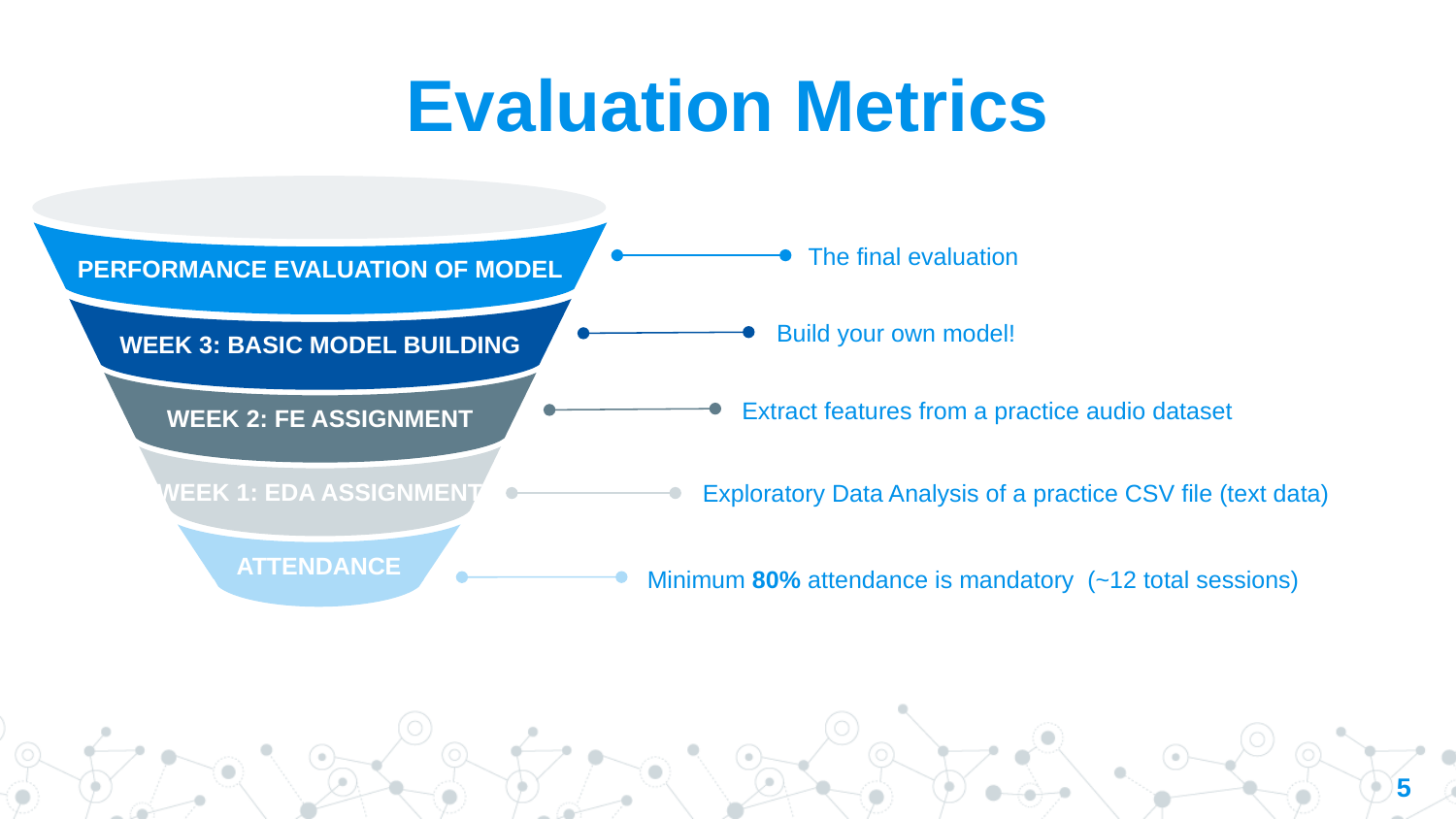

# Evaluation Metrics

PERFORMANCE EVALUATION OF MODEL
WEEK 3: BASIC MODEL BUILDING
WEEK 2: FE ASSIGNMENT
WEEK 1: EDA ASSIGNMENT
ATTENDANCE
PURCHASE
The final evaluation
 Build your own model!
Extract features from a practice audio dataset
Exploratory Data Analysis of a practice CSV file (text data)
Minimum 80% attendance is mandatory  (~12 total sessions)
Insert your content
5